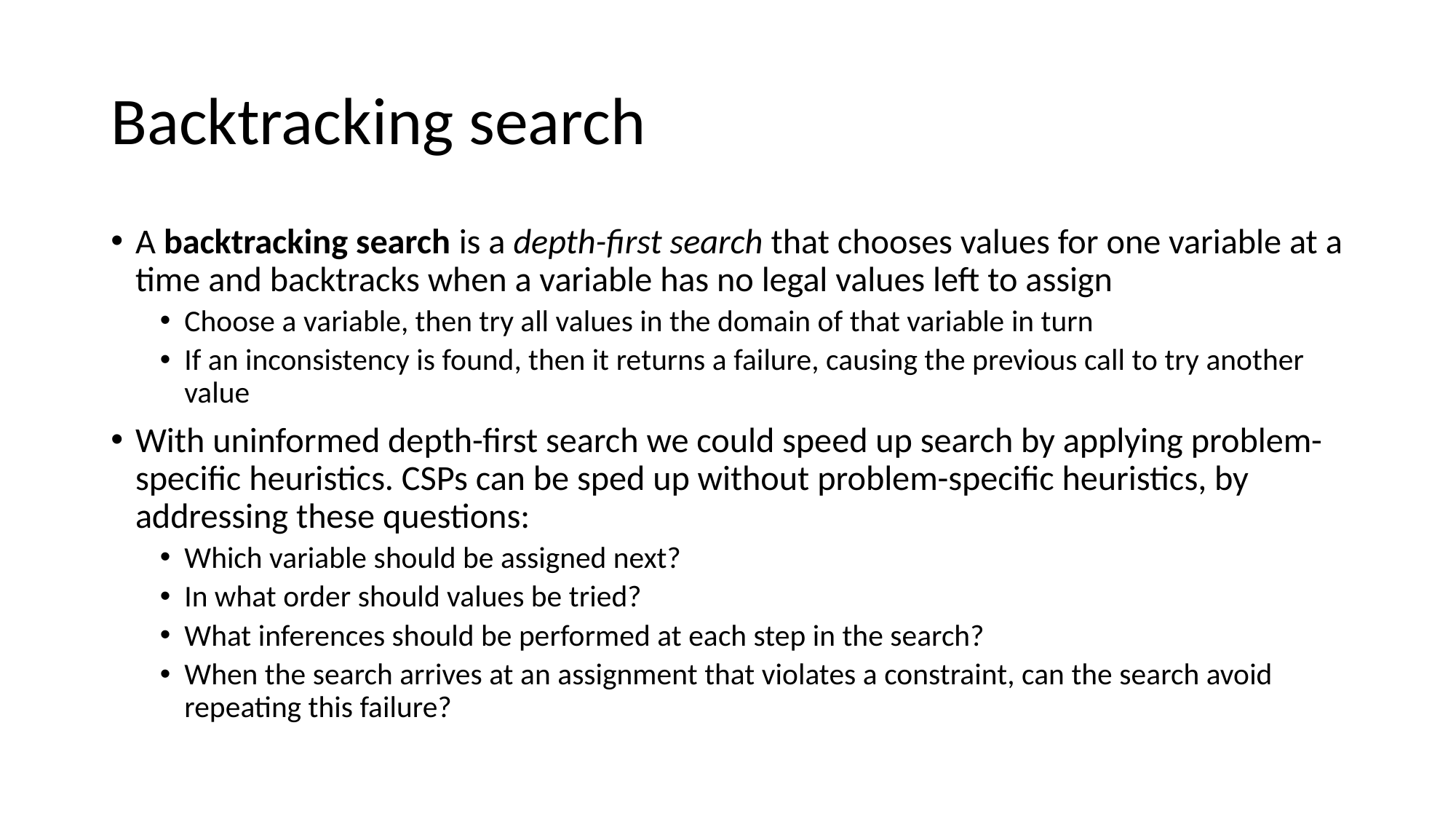

# Backtracking search
A backtracking search is a depth-first search that chooses values for one variable at a time and backtracks when a variable has no legal values left to assign
Choose a variable, then try all values in the domain of that variable in turn
If an inconsistency is found, then it returns a failure, causing the previous call to try another value
With uninformed depth-first search we could speed up search by applying problem-specific heuristics. CSPs can be sped up without problem-specific heuristics, by addressing these questions:
Which variable should be assigned next?
In what order should values be tried?
What inferences should be performed at each step in the search?
When the search arrives at an assignment that violates a constraint, can the search avoid repeating this failure?